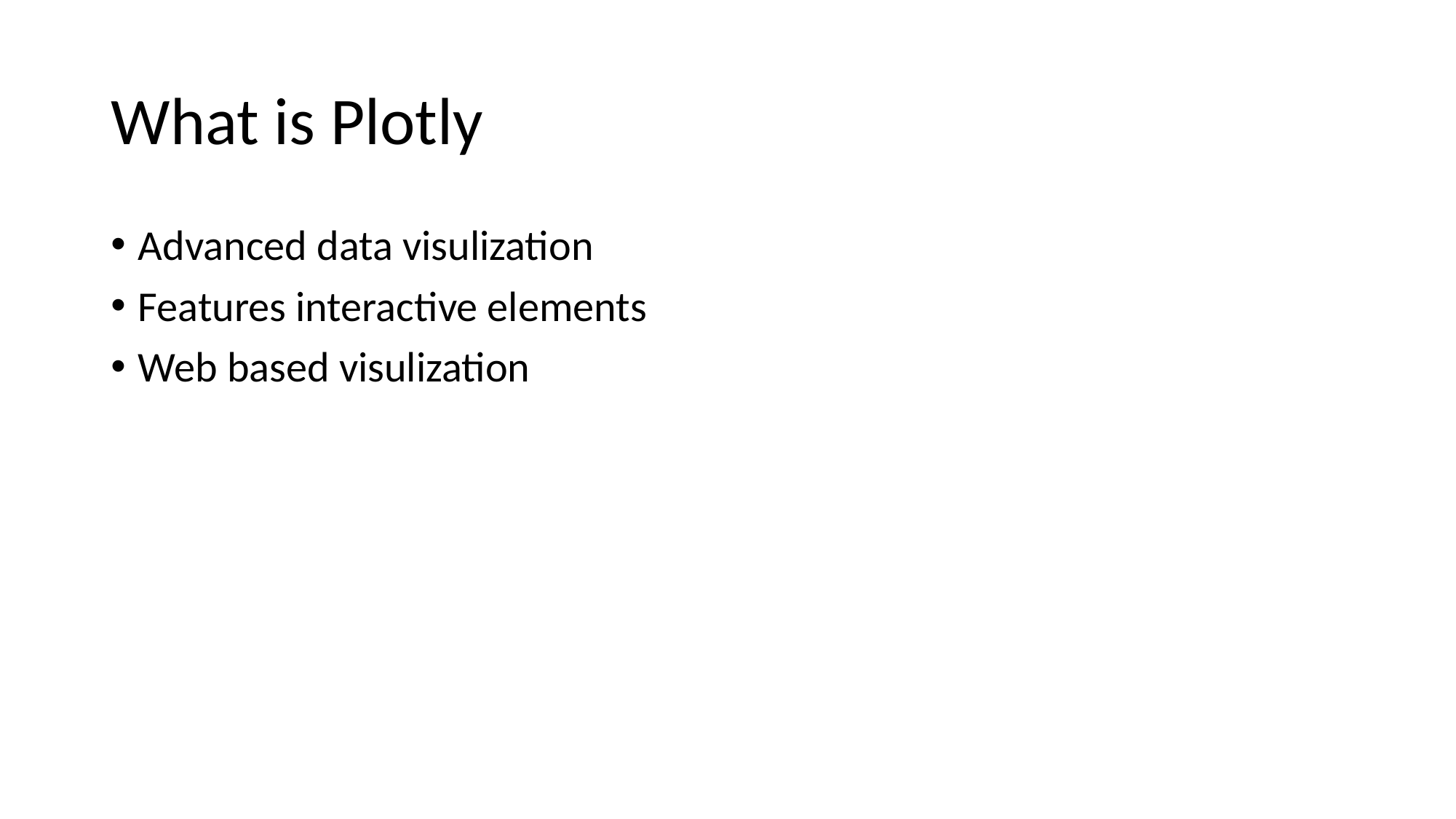

# What is Plotly
Advanced data visulization
Features interactive elements
Web based visulization